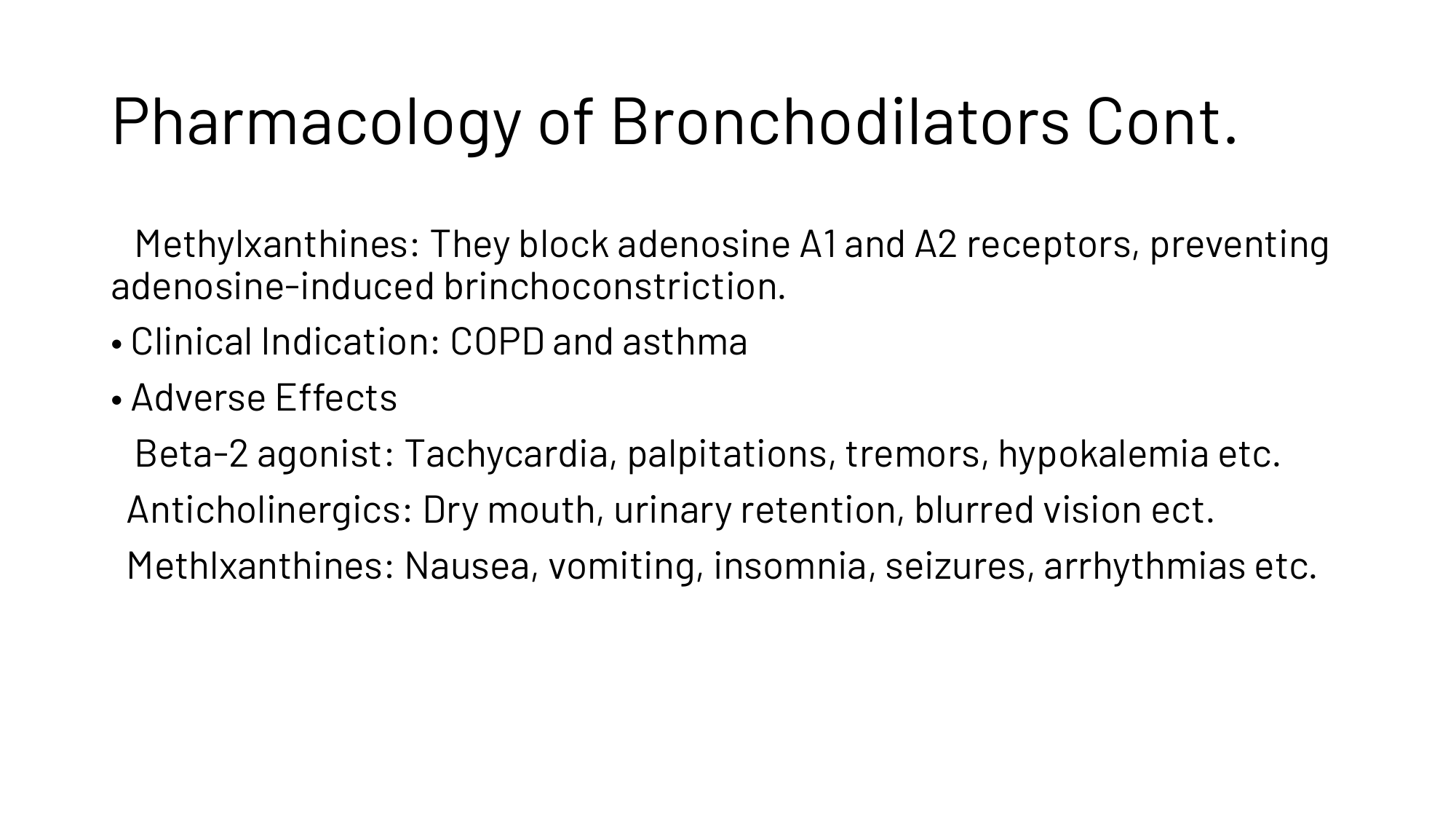

# Pharmacology of Bronchodilators Cont.
   Methylxanthines: They block adenosine A1 and A2 receptors, preventing adenosine-induced brinchoconstriction.
• Clinical Indication: COPD and asthma
• Adverse Effects
   Beta-2 agonist: Tachycardia, palpitations, tremors, hypokalemia etc.
  Anticholinergics: Dry mouth, urinary retention, blurred vision ect.
  Methlxanthines: Nausea, vomiting, insomnia, seizures, arrhythmias etc.